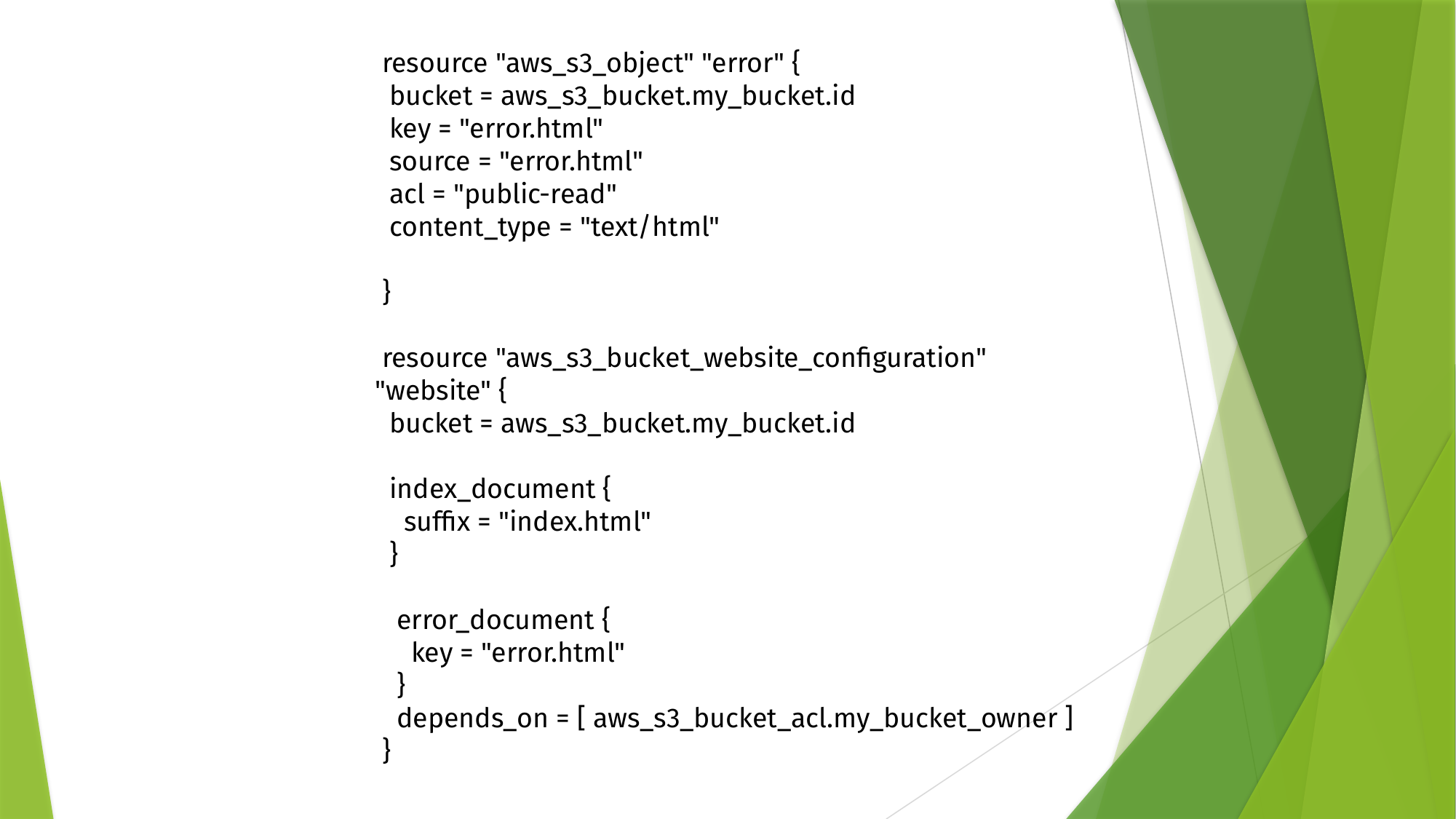

resource "aws_s3_object" "error" {
  bucket = aws_s3_bucket.my_bucket.id
  key = "error.html"
  source = "error.html"
  acl = "public-read"
  content_type = "text/html"

 }

 resource "aws_s3_bucket_website_configuration" "website" {
  bucket = aws_s3_bucket.my_bucket.id

  index_document {
    suffix = "index.html"
  }

   error_document {
     key = "error.html"
   }
   depends_on = [ aws_s3_bucket_acl.my_bucket_owner ]
 }